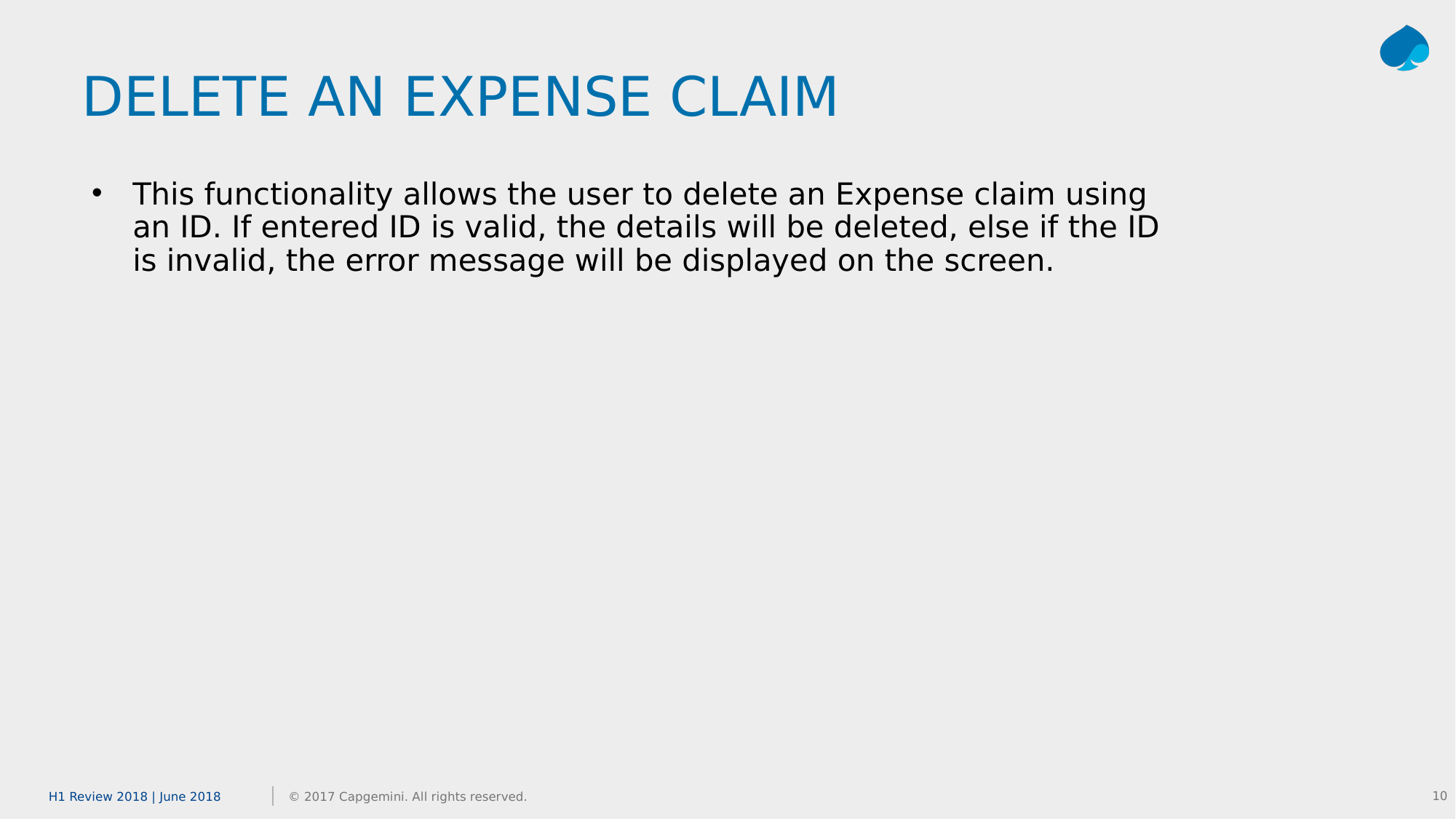

# DELETE AN EXPENSE CLAIM
This functionality allows the user to delete an Expense claim using an ID. If entered ID is valid, the details will be deleted, else if the ID is invalid, the error message will be displayed on the screen.